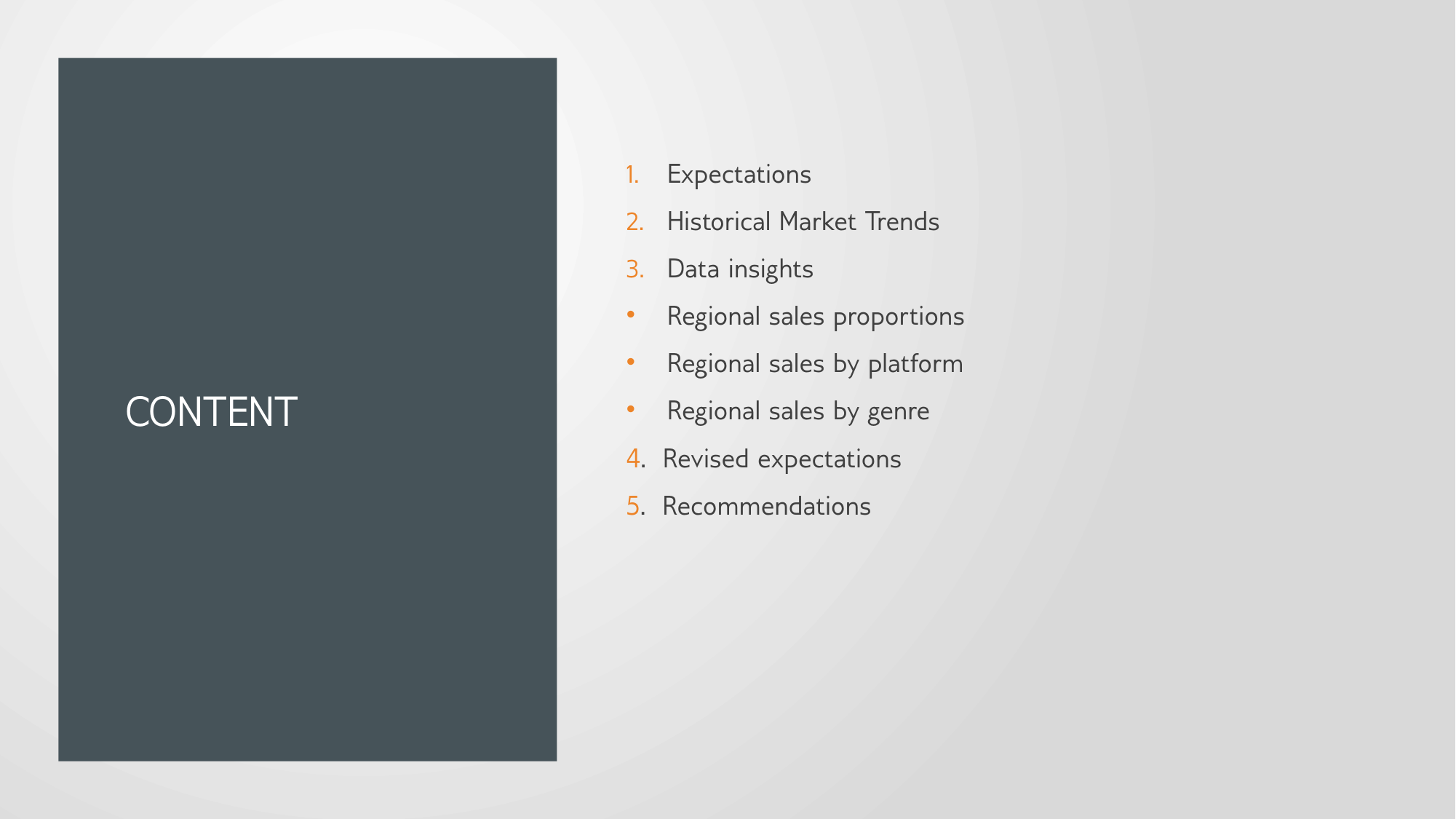

# CONTENT
Expectations
Historical Market Trends
Data insights
Regional sales proportions
Regional sales by platform
Regional sales by genre
4.  Revised expectations
5.  Recommendations